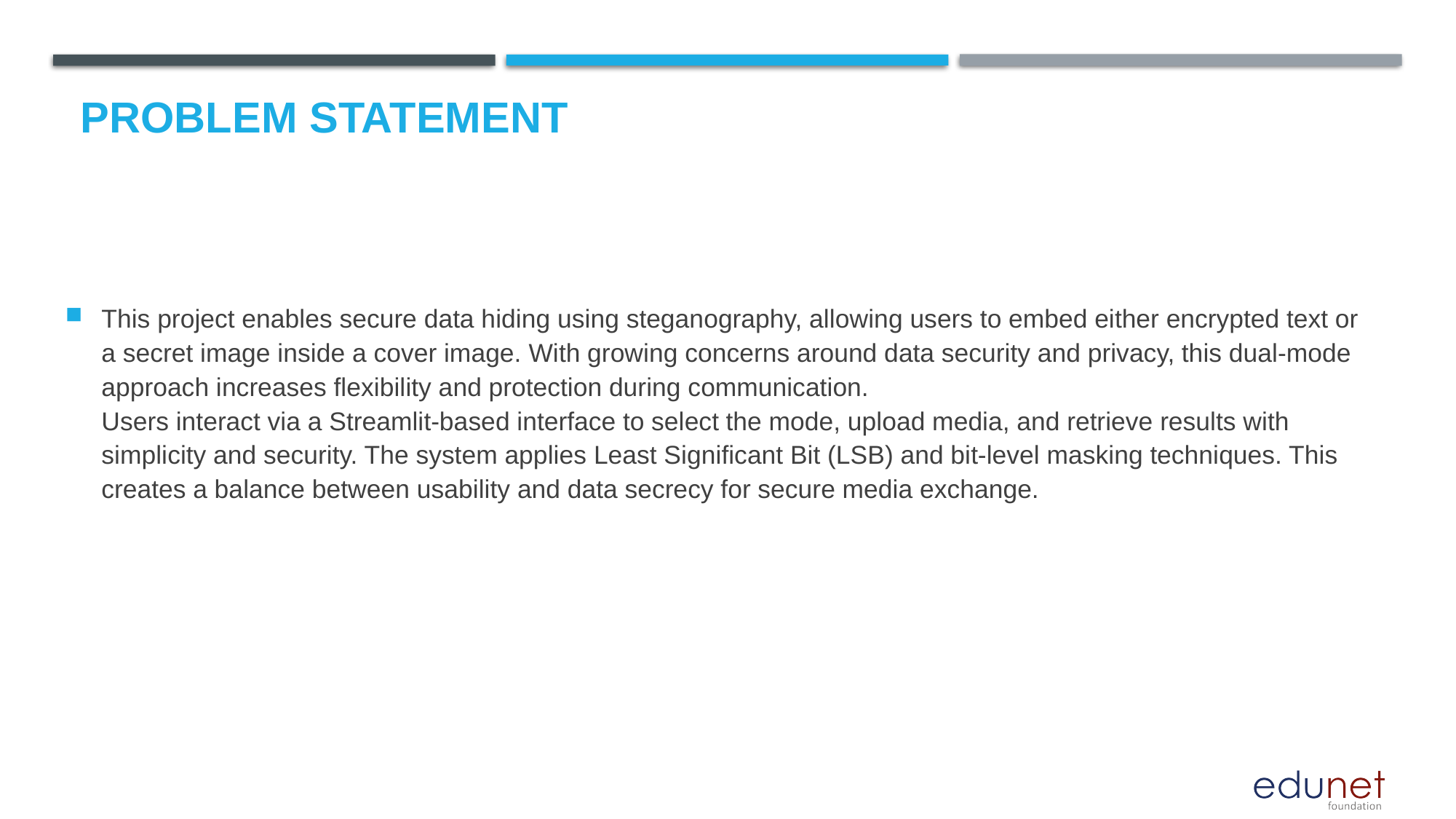

# Problem Statement
This project enables secure data hiding using steganography, allowing users to embed either encrypted text or a secret image inside a cover image. With growing concerns around data security and privacy, this dual-mode approach increases flexibility and protection during communication.
Users interact via a Streamlit-based interface to select the mode, upload media, and retrieve results with simplicity and security. The system applies Least Significant Bit (LSB) and bit-level masking techniques. This creates a balance between usability and data secrecy for secure media exchange.